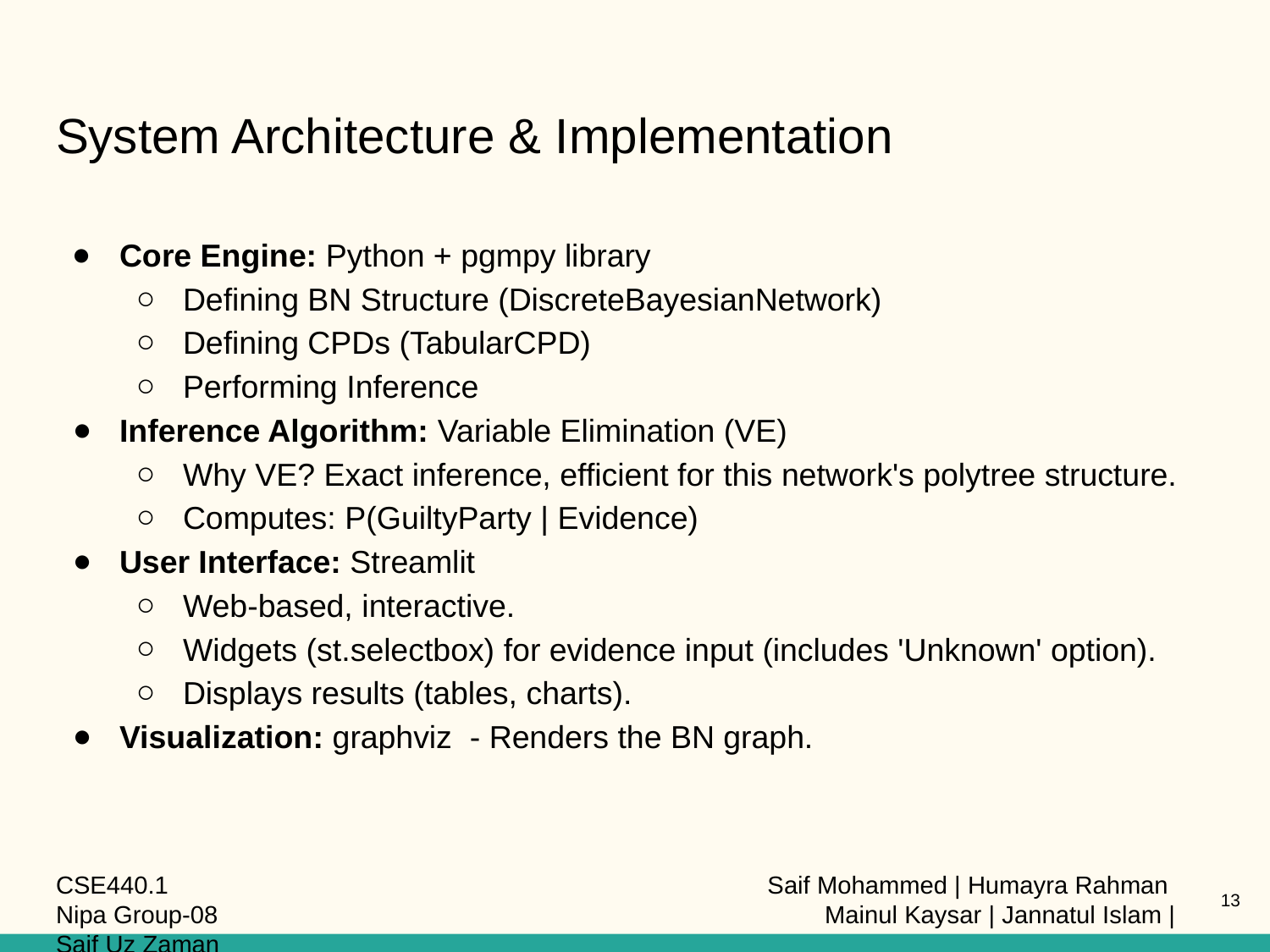

# System Architecture & Implementation
Core Engine: Python + pgmpy library
Defining BN Structure (DiscreteBayesianNetwork)
Defining CPDs (TabularCPD)
Performing Inference
Inference Algorithm: Variable Elimination (VE)
Why VE? Exact inference, efficient for this network's polytree structure.
Computes: P(GuiltyParty | Evidence)
User Interface: Streamlit
Web-based, interactive.
Widgets (st.selectbox) for evidence input (includes 'Unknown' option).
Displays results (tables, charts).
Visualization: graphviz  - Renders the BN graph.

CSE440.1 				              	           Saif Mohammed | Humayra Rahman Nipa Group-08					 Mainul Kaysar | Jannatul Islam | Saif Uz Zaman
13